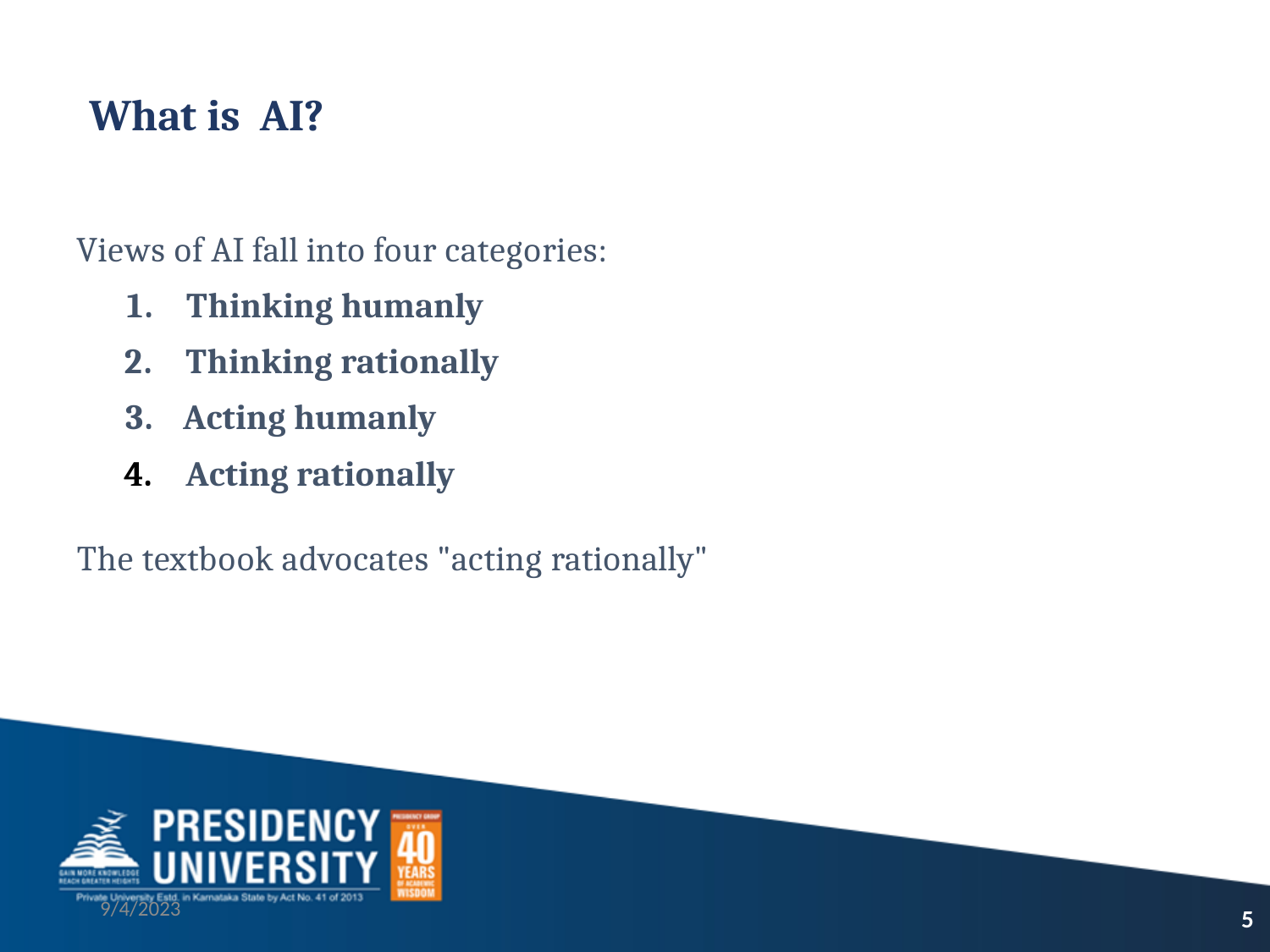

# What is  AI?
Views of AI fall into four categories:
Thinking humanly
Thinking rationally
Acting humanly
Acting rationally

The textbook advocates "acting rationally"
9/4/2023
5